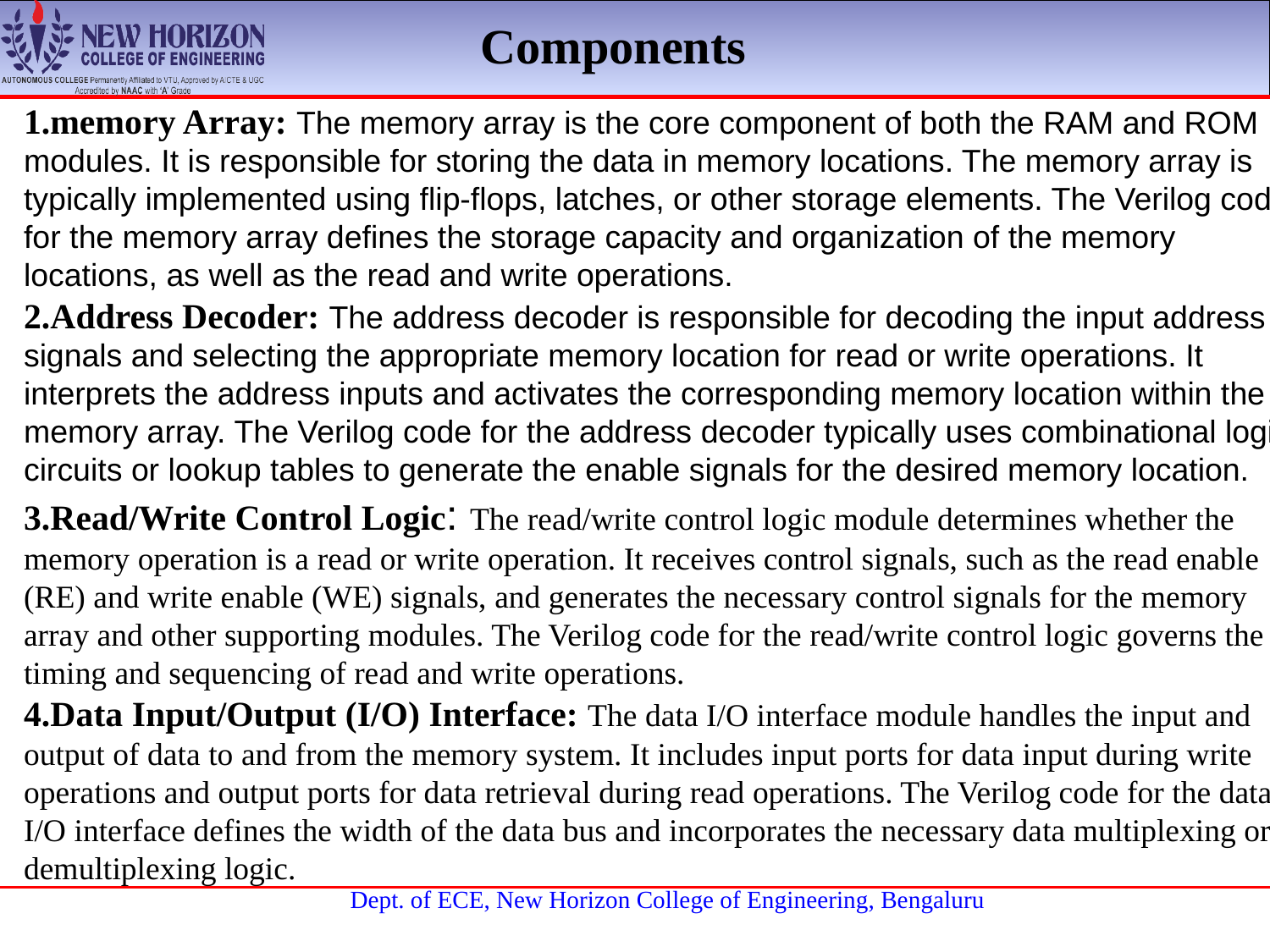

Components
memory Array: The memory array is the core component of both the RAM and ROM modules. It is responsible for storing the data in memory locations. The memory array is typically implemented using flip-flops, latches, or other storage elements. The Verilog code for the memory array defines the storage capacity and organization of the memory locations, as well as the read and write operations.
Address Decoder: The address decoder is responsible for decoding the input address signals and selecting the appropriate memory location for read or write operations. It interprets the address inputs and activates the corresponding memory location within the memory array. The Verilog code for the address decoder typically uses combinational logic circuits or lookup tables to generate the enable signals for the desired memory location.
Read/Write Control Logic: The read/write control logic module determines whether the memory operation is a read or write operation. It receives control signals, such as the read enable (RE) and write enable (WE) signals, and generates the necessary control signals for the memory array and other supporting modules. The Verilog code for the read/write control logic governs the timing and sequencing of read and write operations.
Data Input/Output (I/O) Interface: The data I/O interface module handles the input and output of data to and from the memory system. It includes input ports for data input during write operations and output ports for data retrieval during read operations. The Verilog code for the data I/O interface defines the width of the data bus and incorporates the necessary data multiplexing or demultiplexing logic.